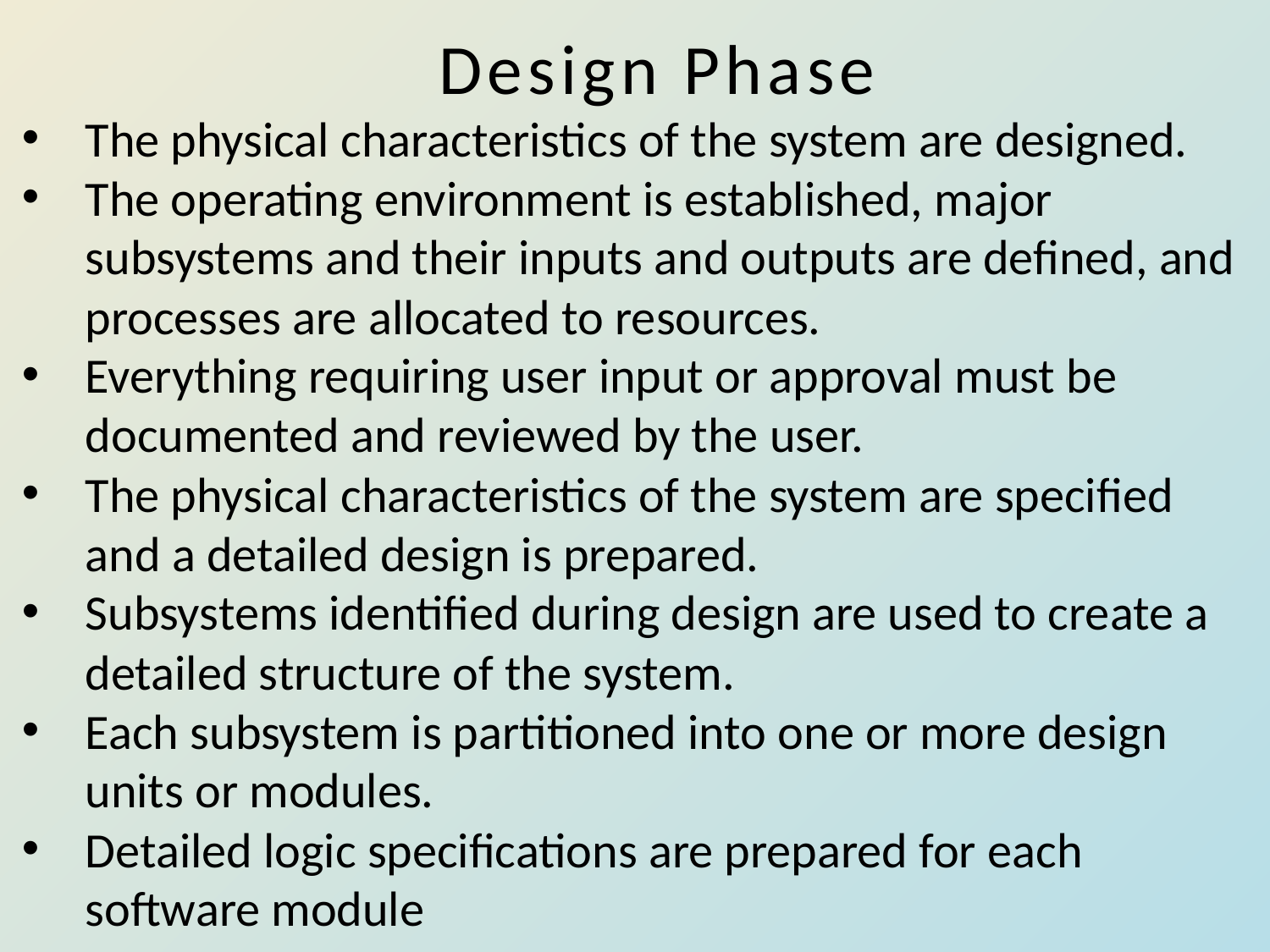

# Design Phase
The physical characteristics of the system are designed.
The operating environment is established, major subsystems and their inputs and outputs are defined, and processes are allocated to resources.
Everything requiring user input or approval must be documented and reviewed by the user.
The physical characteristics of the system are specified and a detailed design is prepared.
Subsystems identified during design are used to create a detailed structure of the system.
Each subsystem is partitioned into one or more design units or modules.
Detailed logic specifications are prepared for each software module